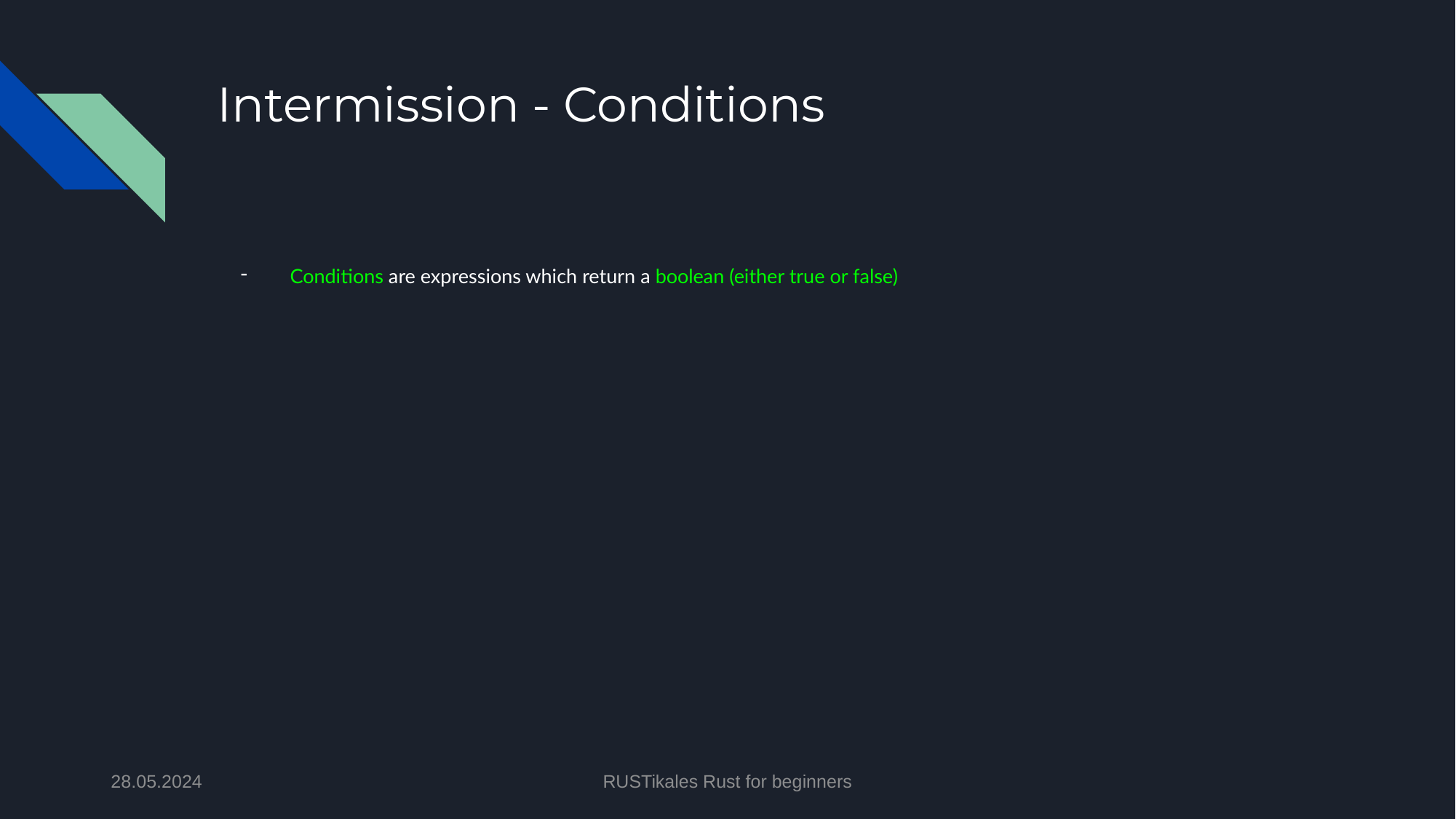

# Intermission - Conditions
Conditions are expressions which return a boolean (either true or false)
28.05.2024
RUSTikales Rust for beginners